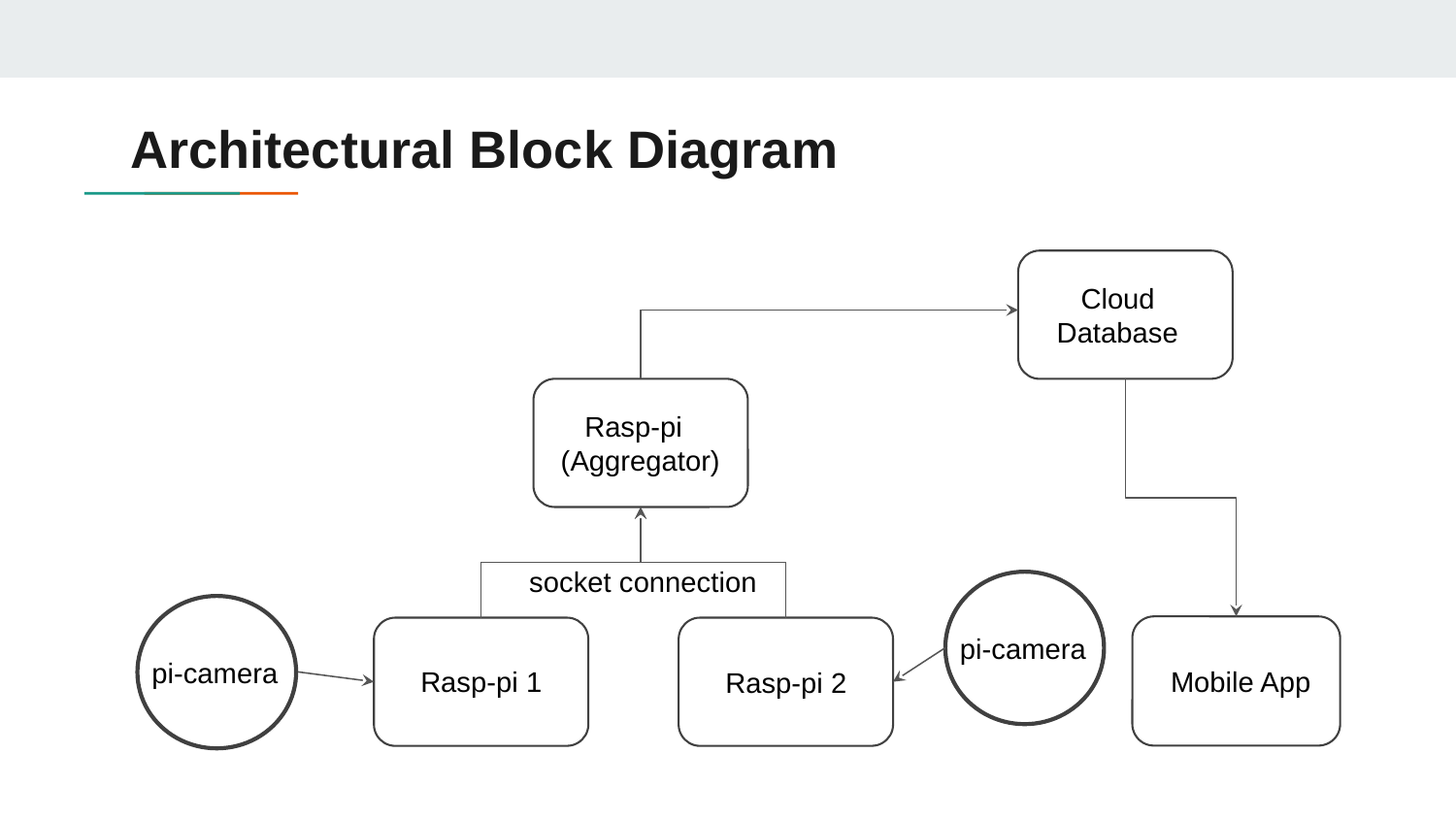

# Architectural Block Diagram

   Cloud Database

   Rasp-pi (Aggregator)
socket connection

pi-camera
pi-camera
 Rasp-pi 1
Mobile App
 Rasp-pi 2